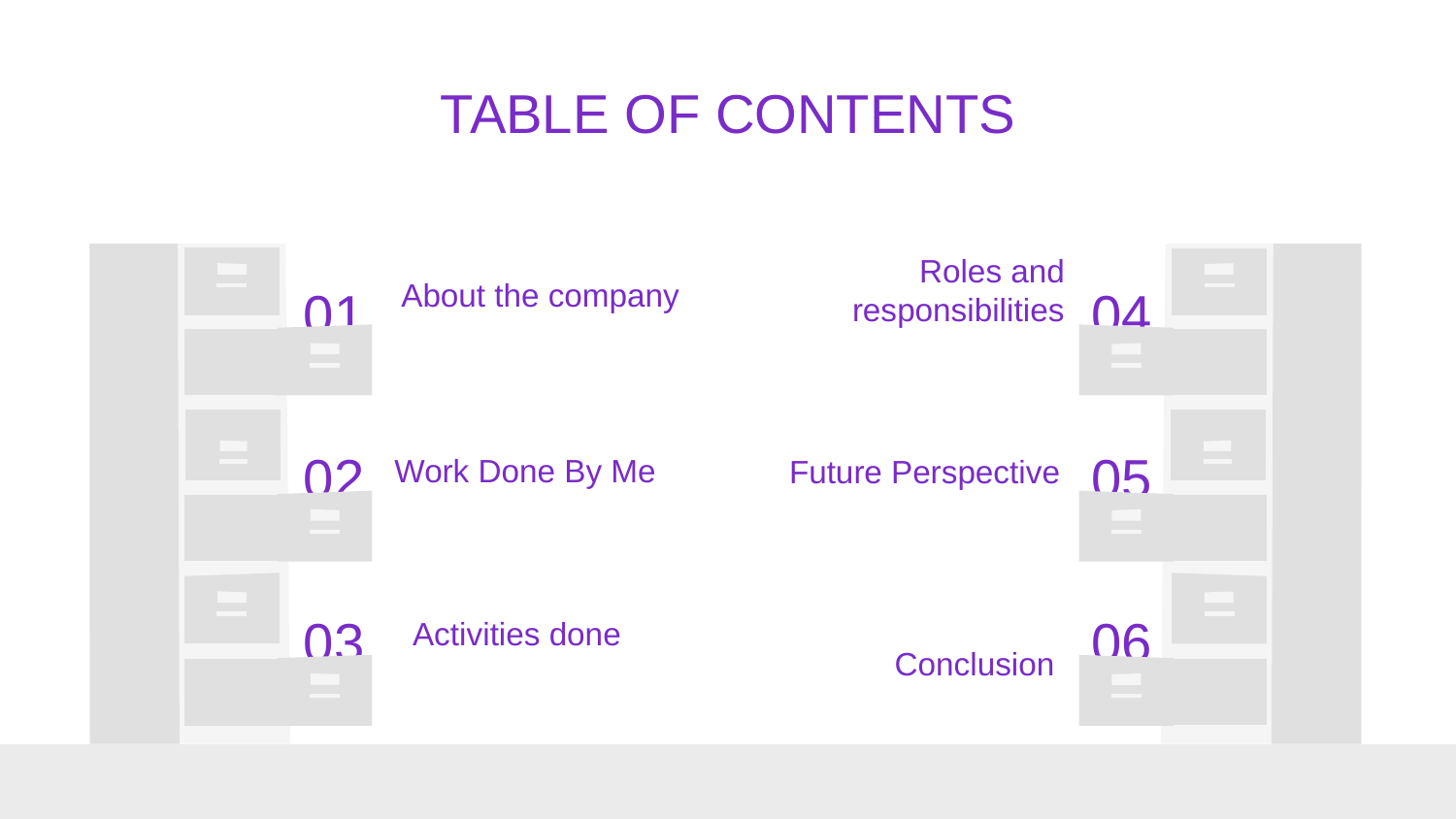

# TABLE OF CONTENTS

04
01
About the company

Roles and responsibilities

Work Done By Me
Future Perspective
02
05
Activities done
03
Conclusion
06